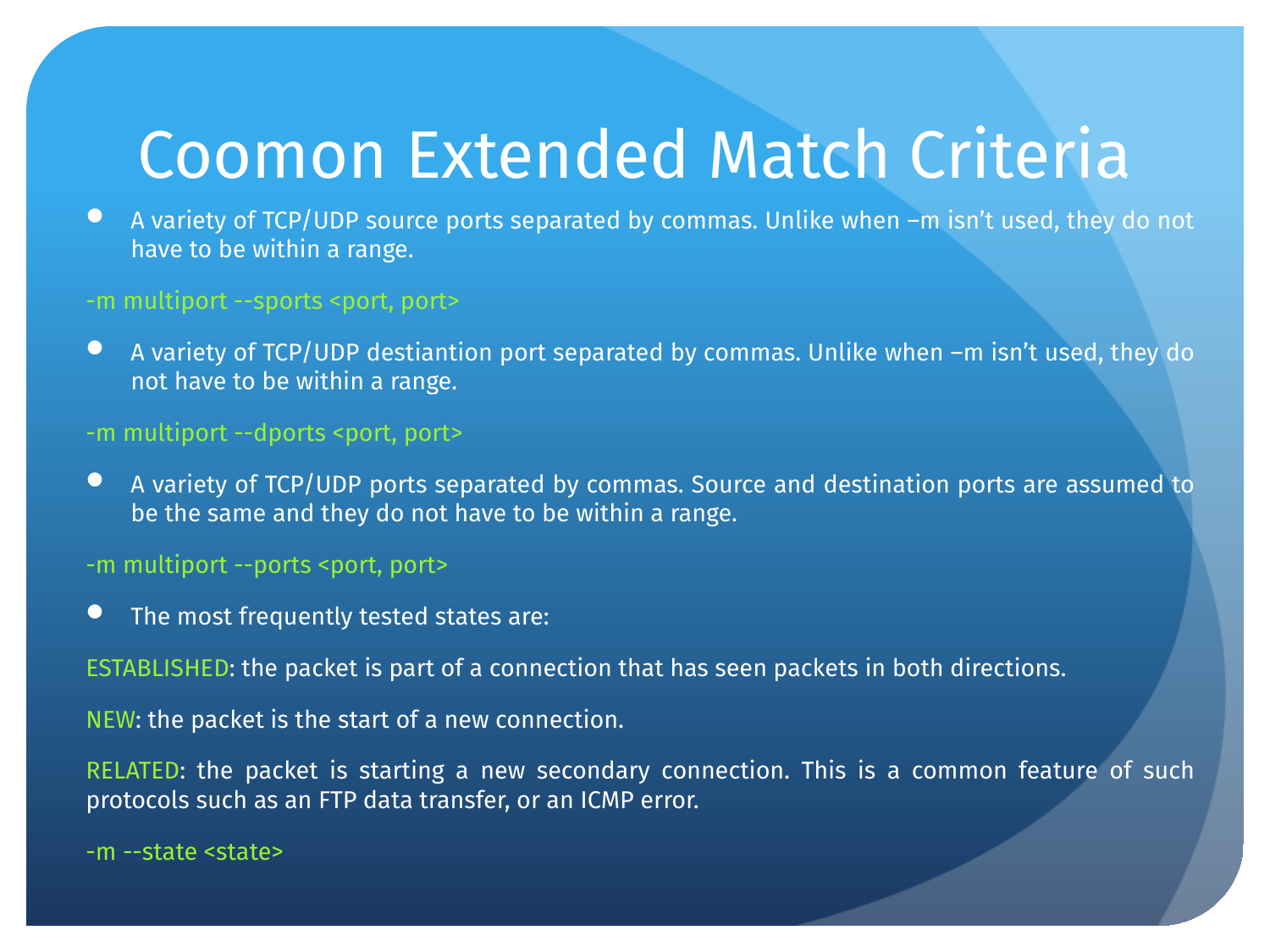

# Coomon Extended Match Criteria
A variety of TCP/UDP source ports separated by commas. Unlike when –m isn’t used, they do not have to be within a range.
-m multiport --sports <port, port>
A variety of TCP/UDP destiantion port separated by commas. Unlike when –m isn’t used, they do not have to be within a range.
-m multiport --dports <port, port>
A variety of TCP/UDP ports separated by commas. Source and destination ports are assumed to be the same and they do not have to be within a range.
-m multiport --ports <port, port>
The most frequently tested states are:
ESTABLISHED: the packet is part of a connection that has seen packets in both directions.
NEW: the packet is the start of a new connection.
RELATED: the packet is starting a new secondary connection. This is a common feature of such protocols such as an FTP data transfer, or an ICMP error.
-m --state <state>